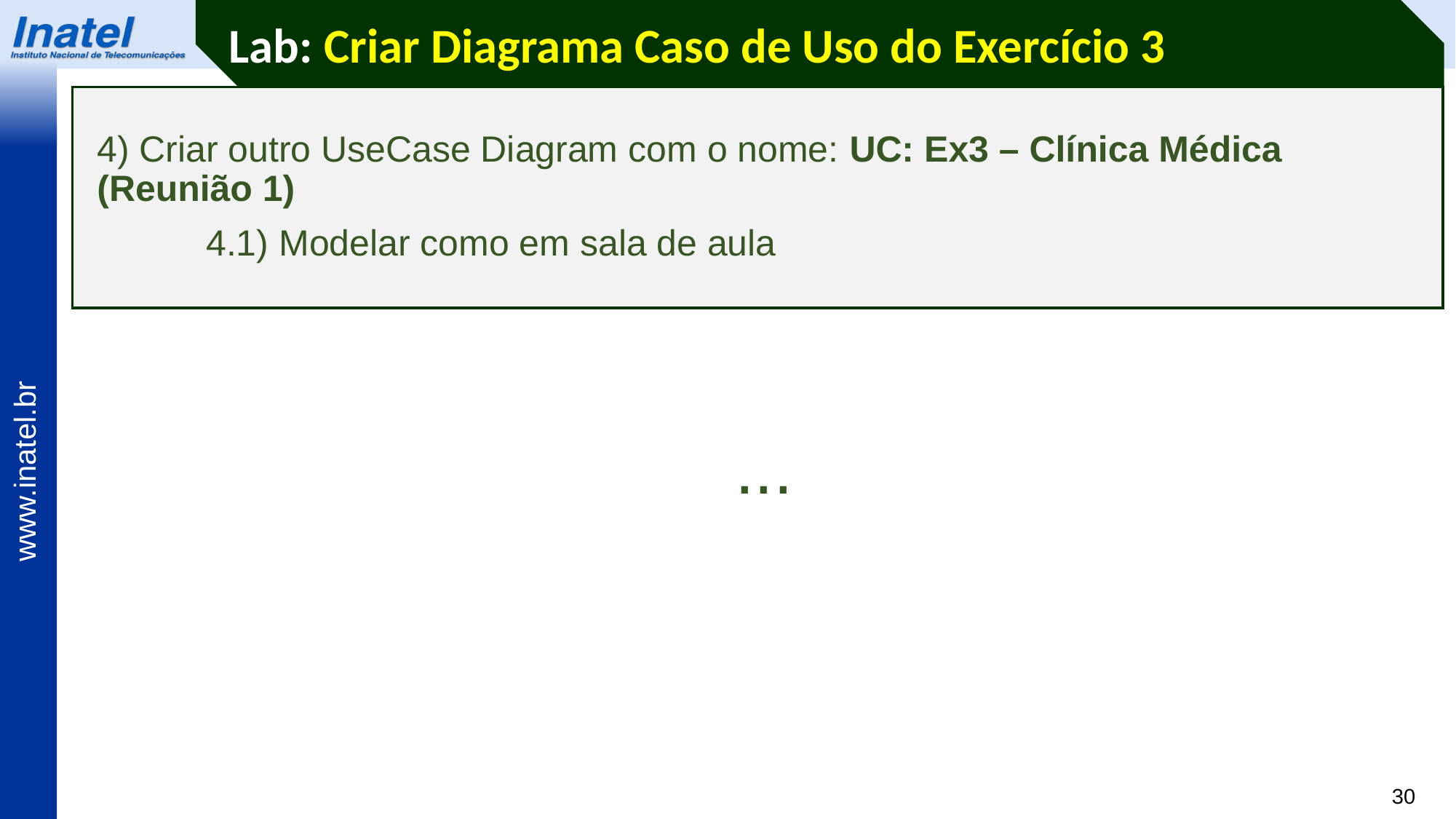

Lab: Criar Diagrama Caso de Uso do Exercício 3
4) Criar outro UseCase Diagram com o nome: UC: Ex3 – Clínica Médica (Reunião 1)
	4.1) Modelar como em sala de aula
...